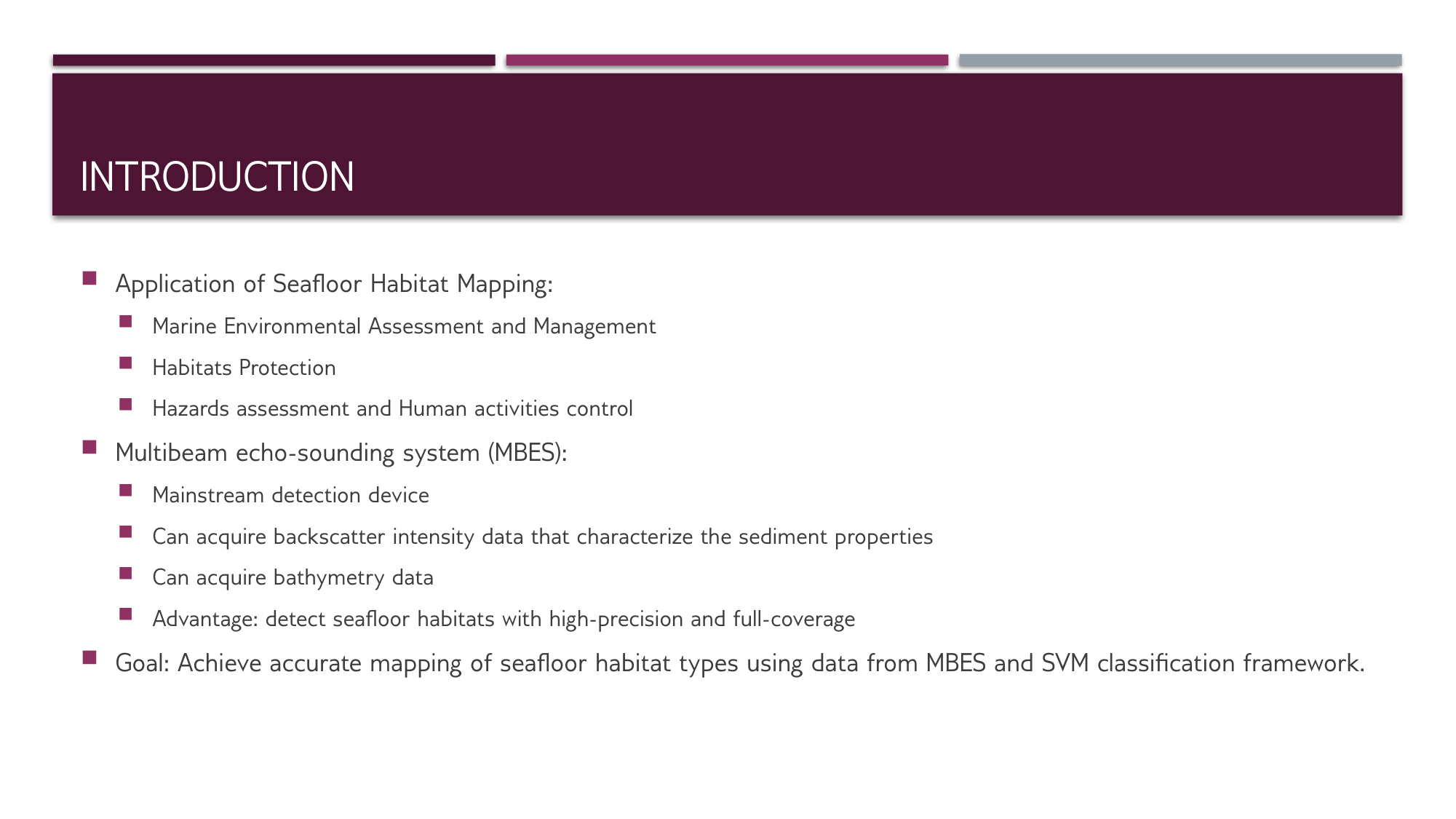

# Introduction
Application of Seafloor Habitat Mapping:
Marine Environmental Assessment and Management
Habitats Protection
Hazards assessment and Human activities control
Multibeam echo-sounding system (MBES):
Mainstream detection device
Can acquire backscatter intensity data that characterize the sediment properties
Can acquire bathymetry data
Advantage: detect seafloor habitats with high-precision and full-coverage
Goal: Achieve accurate mapping of seafloor habitat types using data from MBES and SVM classification framework.